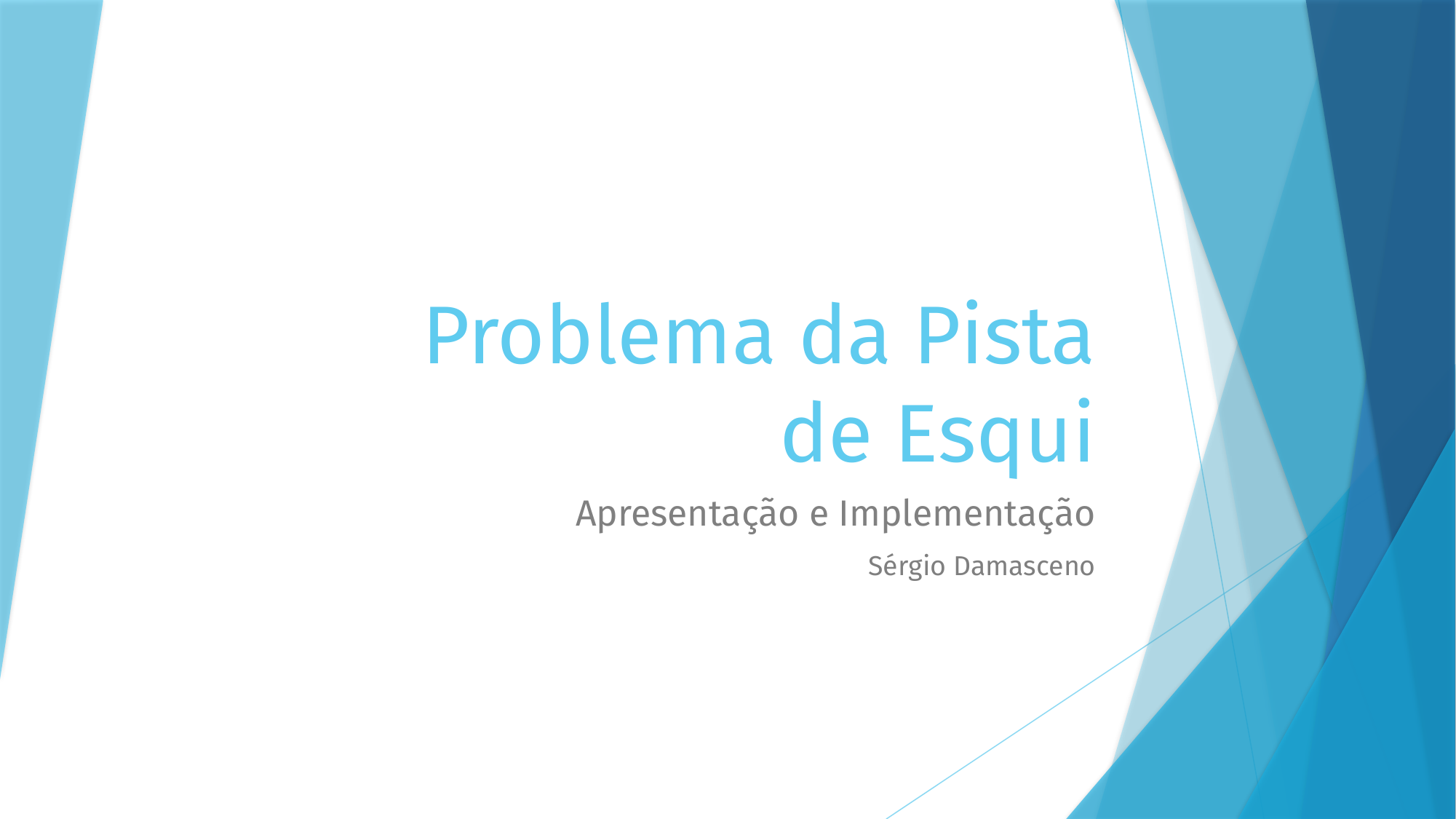

# Problema da Pista de Esqui
Apresentação e Implementação
Sérgio Damasceno